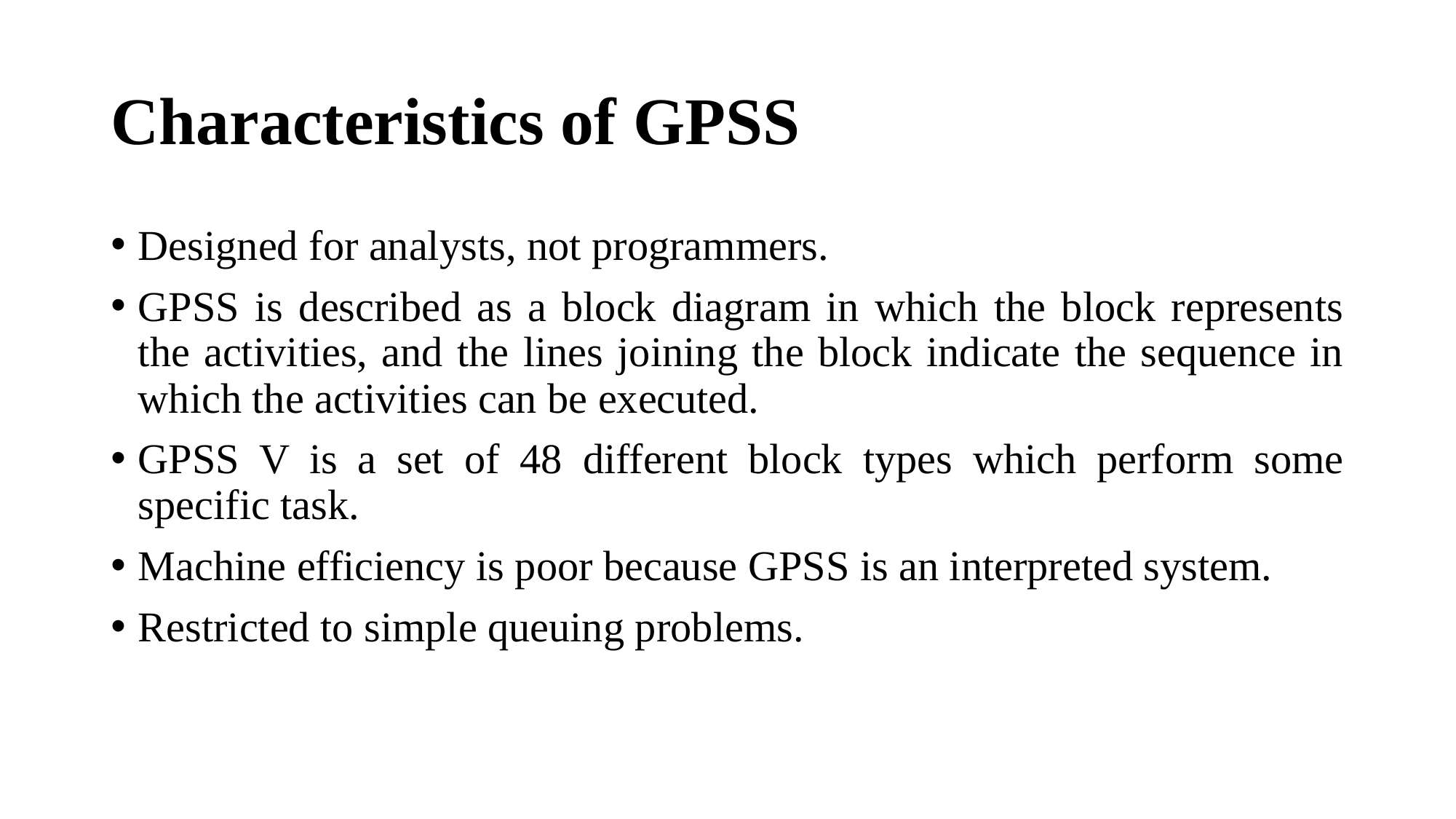

# Characteristics of GPSS
Designed for analysts, not programmers.
GPSS is described as a block diagram in which the block represents the activities, and the lines joining the block indicate the sequence in which the activities can be executed.
GPSS V is a set of 48 different block types which perform some specific task.
Machine efficiency is poor because GPSS is an interpreted system.
Restricted to simple queuing problems.